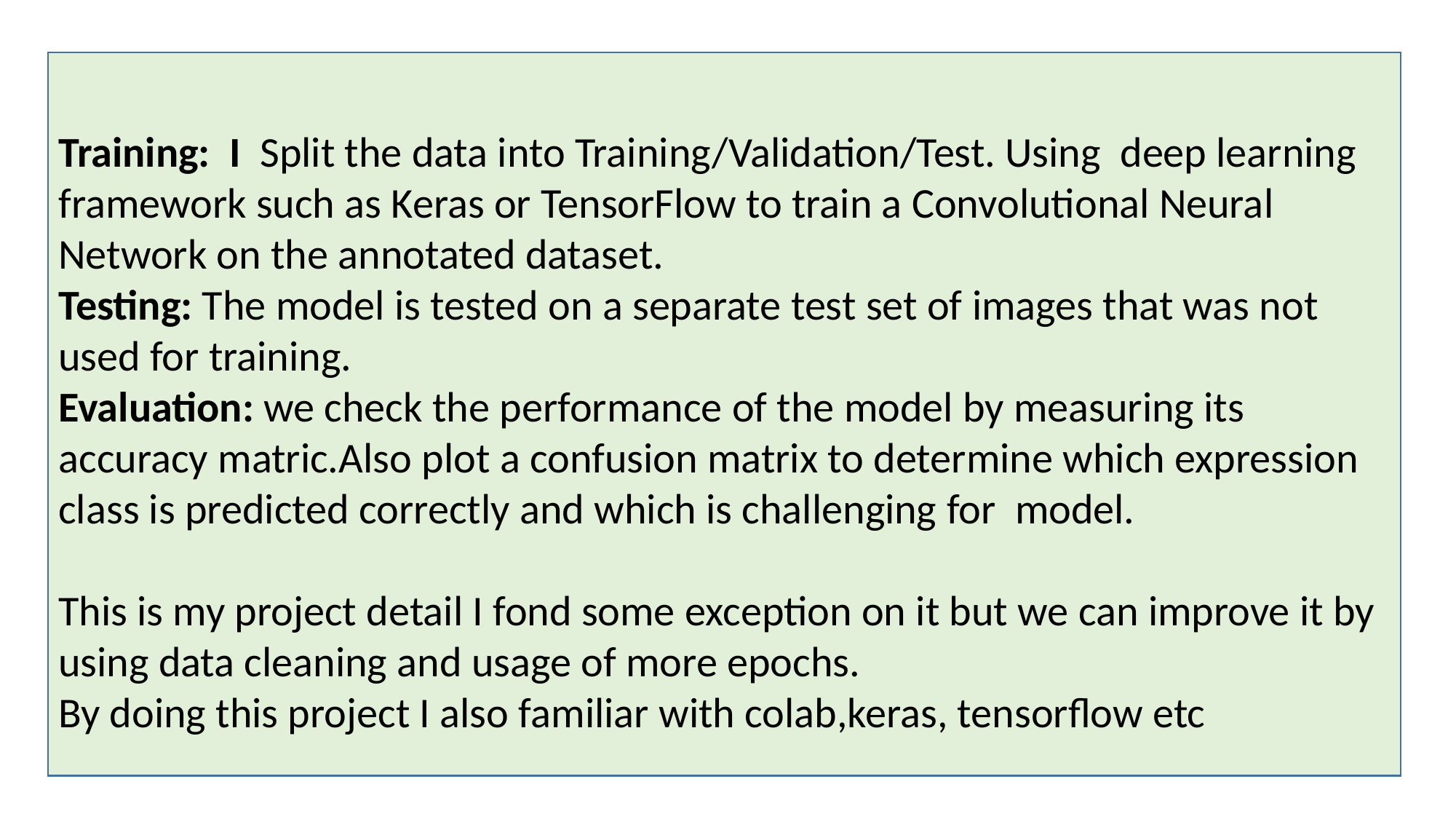

Training:  I  Split the data into Training/Validation/Test. Using  deep learning framework such as Keras or TensorFlow to train a Convolutional Neural Network on the annotated dataset.
Testing: The model is tested on a separate test set of images that was not used for training.
Evaluation: we check the performance of the model by measuring its accuracy matric.Also plot a confusion matrix to determine which expression class is predicted correctly and which is challenging for  model.

This is my project detail I fond some exception on it but we can improve it by using data cleaning and usage of more epochs.
By doing this project I also familiar with colab,keras, tensorflow etc